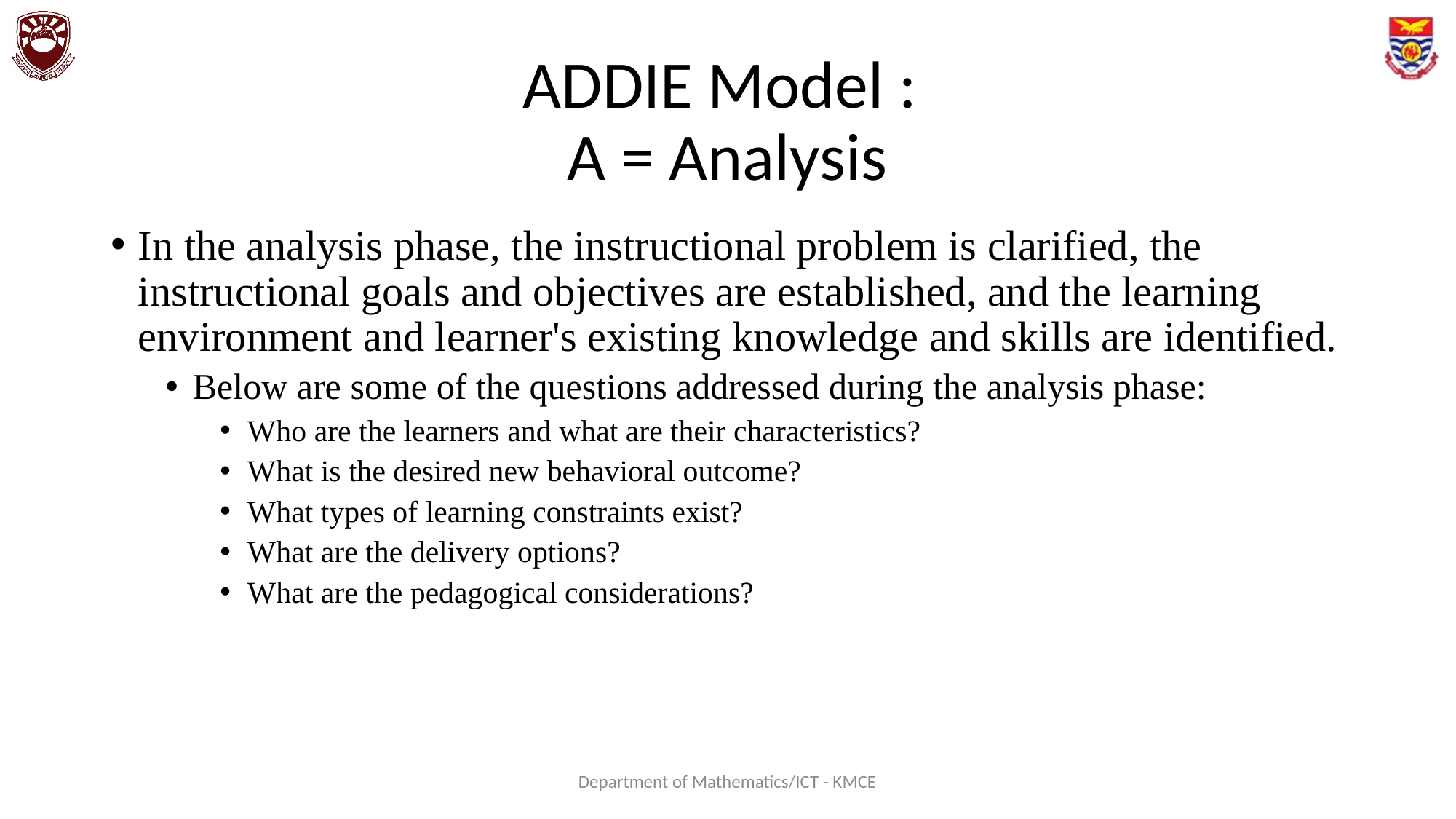

# ADDIE Model : A = Analysis
In the analysis phase, the instructional problem is clarified, the instructional goals and objectives are established, and the learning environment and learner's existing knowledge and skills are identified.
Below are some of the questions addressed during the analysis phase:
Who are the learners and what are their characteristics?
What is the desired new behavioral outcome?
What types of learning constraints exist?
What are the delivery options?
What are the pedagogical considerations?
Department of Mathematics/ICT - KMCE
33